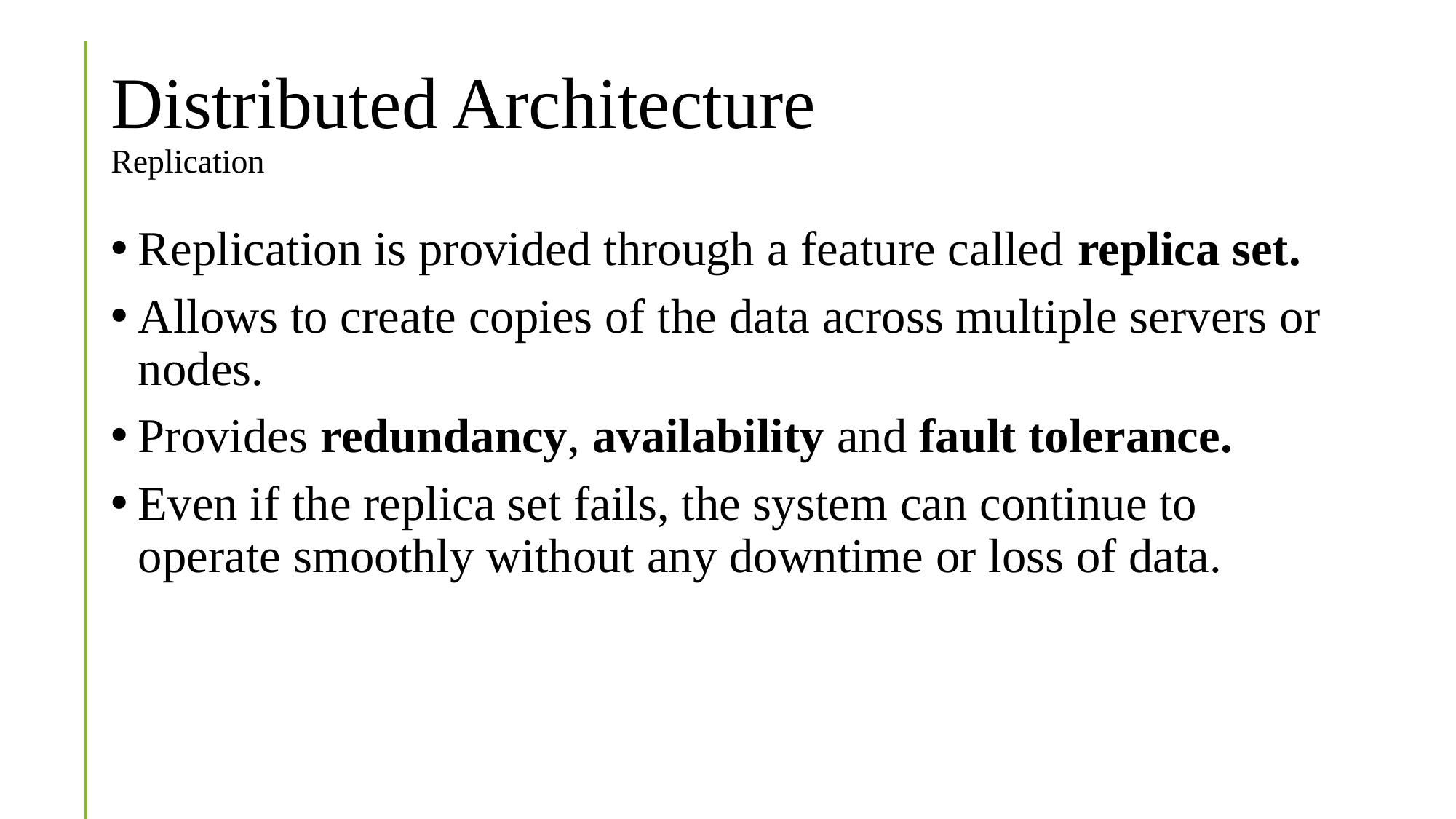

# Distributed Architecture Replication
Replication is provided through a feature called replica set.
Allows to create copies of the data across multiple servers or nodes.
Provides redundancy, availability and fault tolerance.
Even if the replica set fails, the system can continue to operate smoothly without any downtime or loss of data.